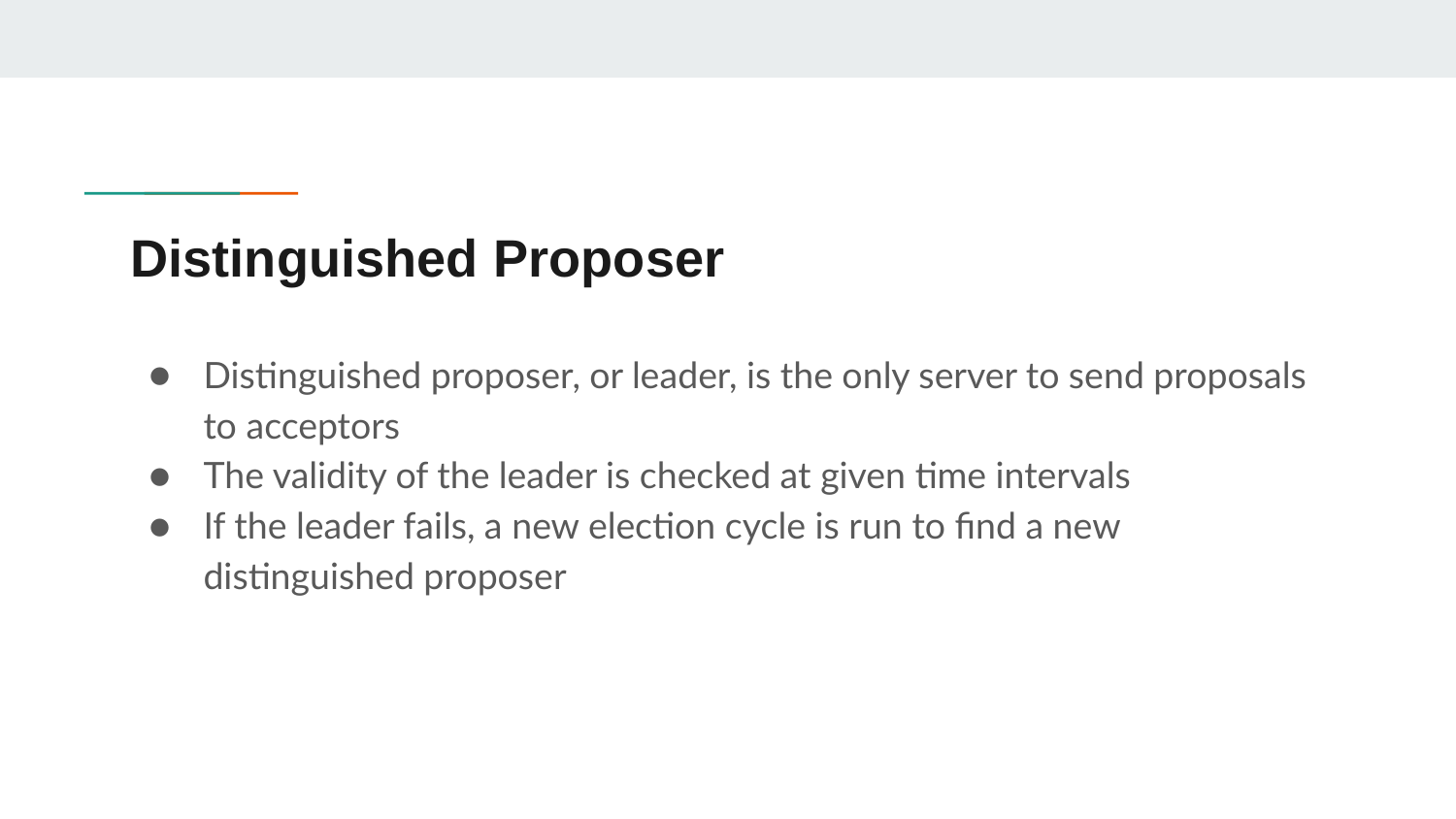

# Distinguished Proposer
Distinguished proposer, or leader, is the only server to send proposals to acceptors
The validity of the leader is checked at given time intervals
If the leader fails, a new election cycle is run to find a new distinguished proposer